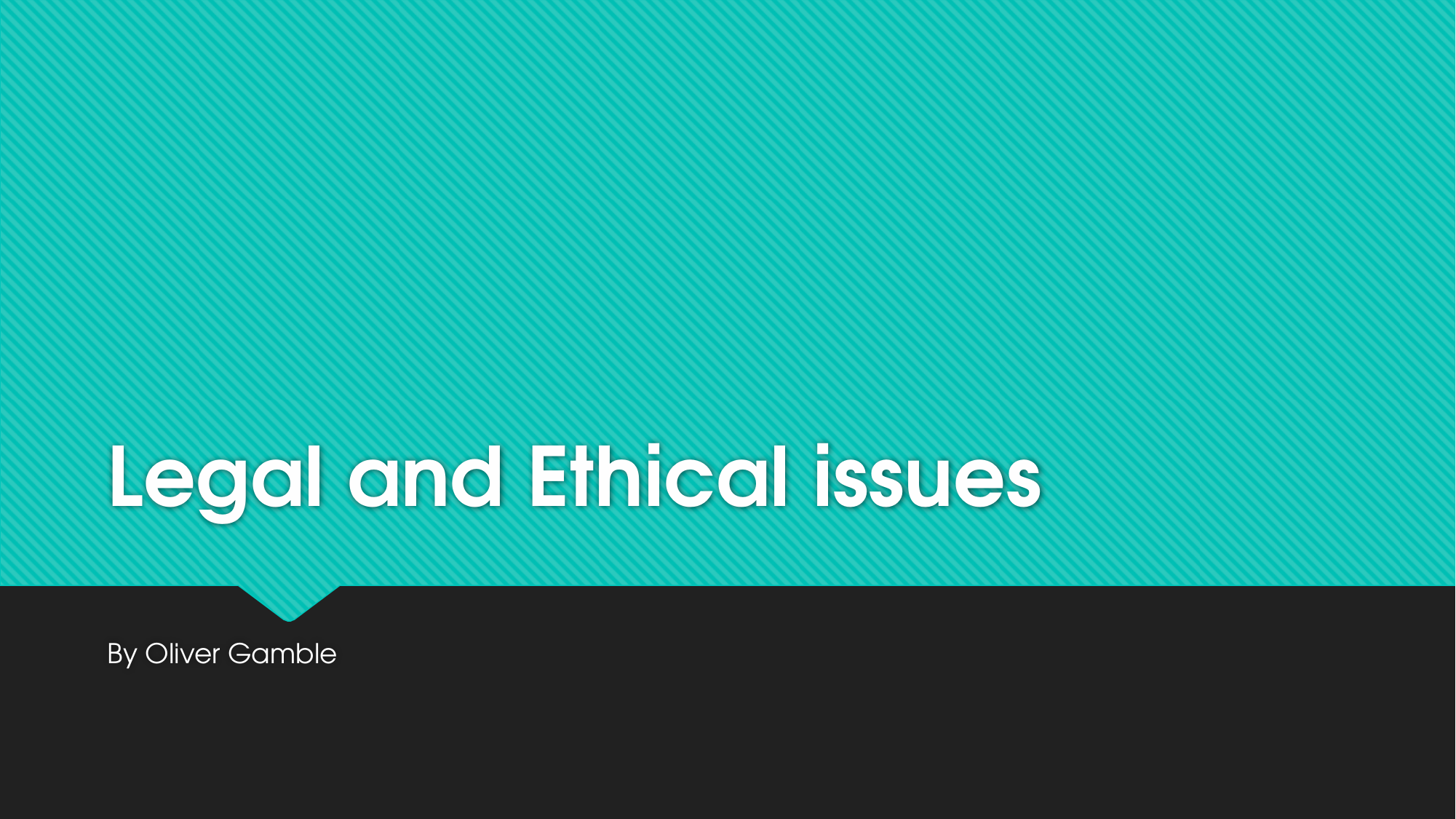

# Legal and Ethical issues
By Oliver Gamble